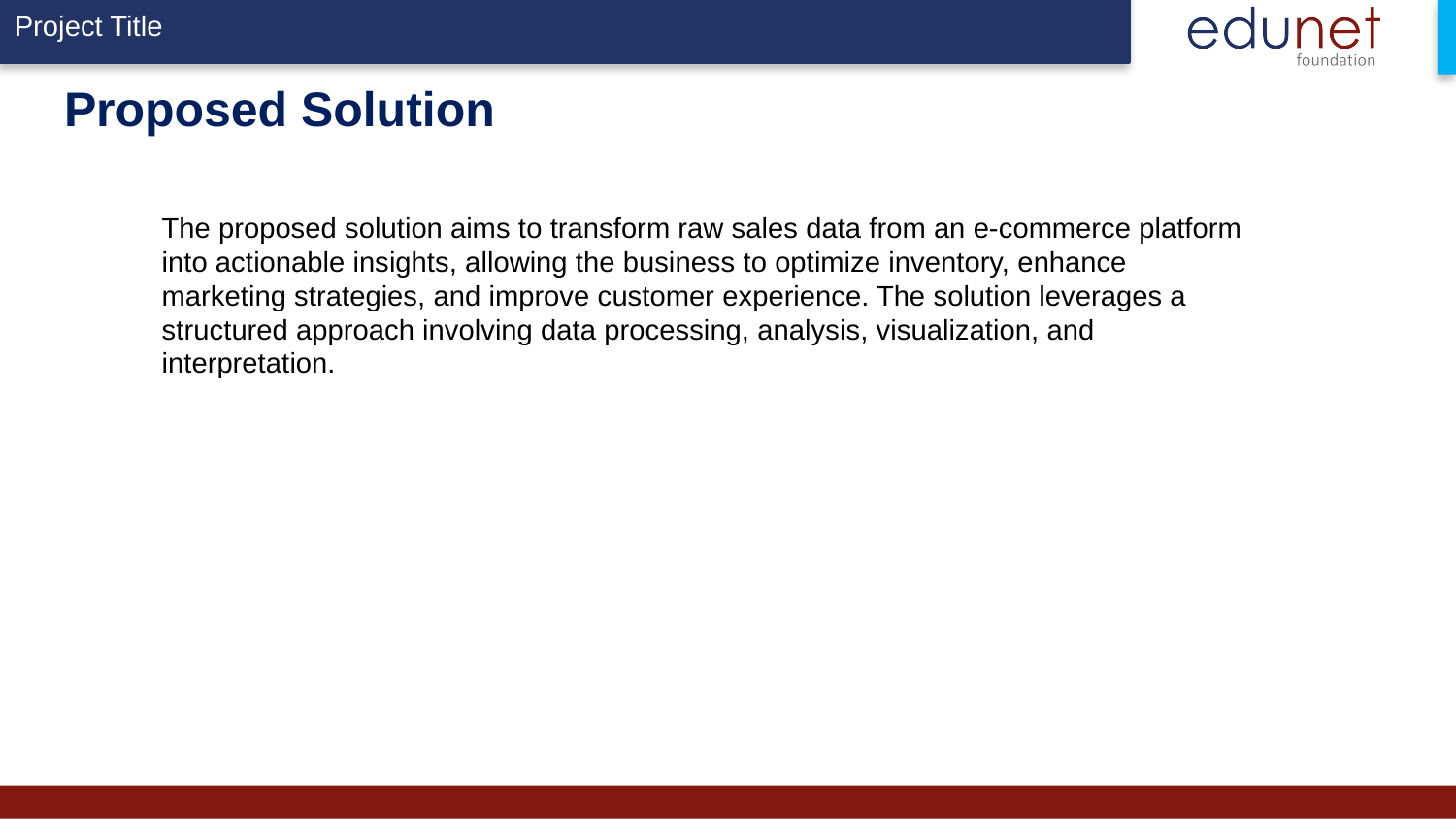

# Proposed Solution
The proposed solution aims to transform raw sales data from an e-commerce platform into actionable insights, allowing the business to optimize inventory, enhance marketing strategies, and improve customer experience. The solution leverages a structured approach involving data processing, analysis, visualization, and interpretation.